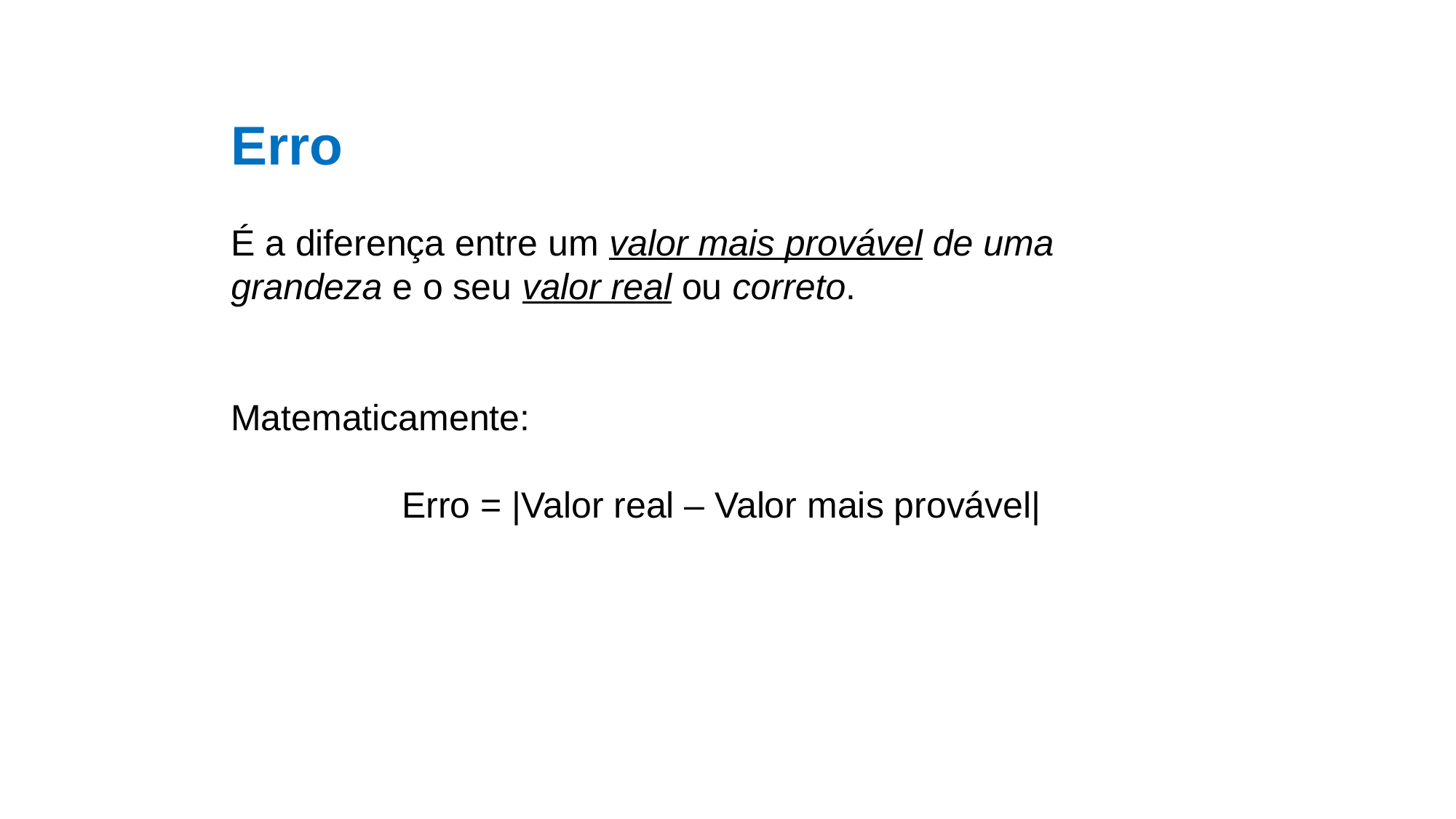

Erro

É a diferença entre um valor mais provável de uma grandeza e o seu valor real ou correto.

Matematicamente:

Erro = |Valor real – Valor mais provável|